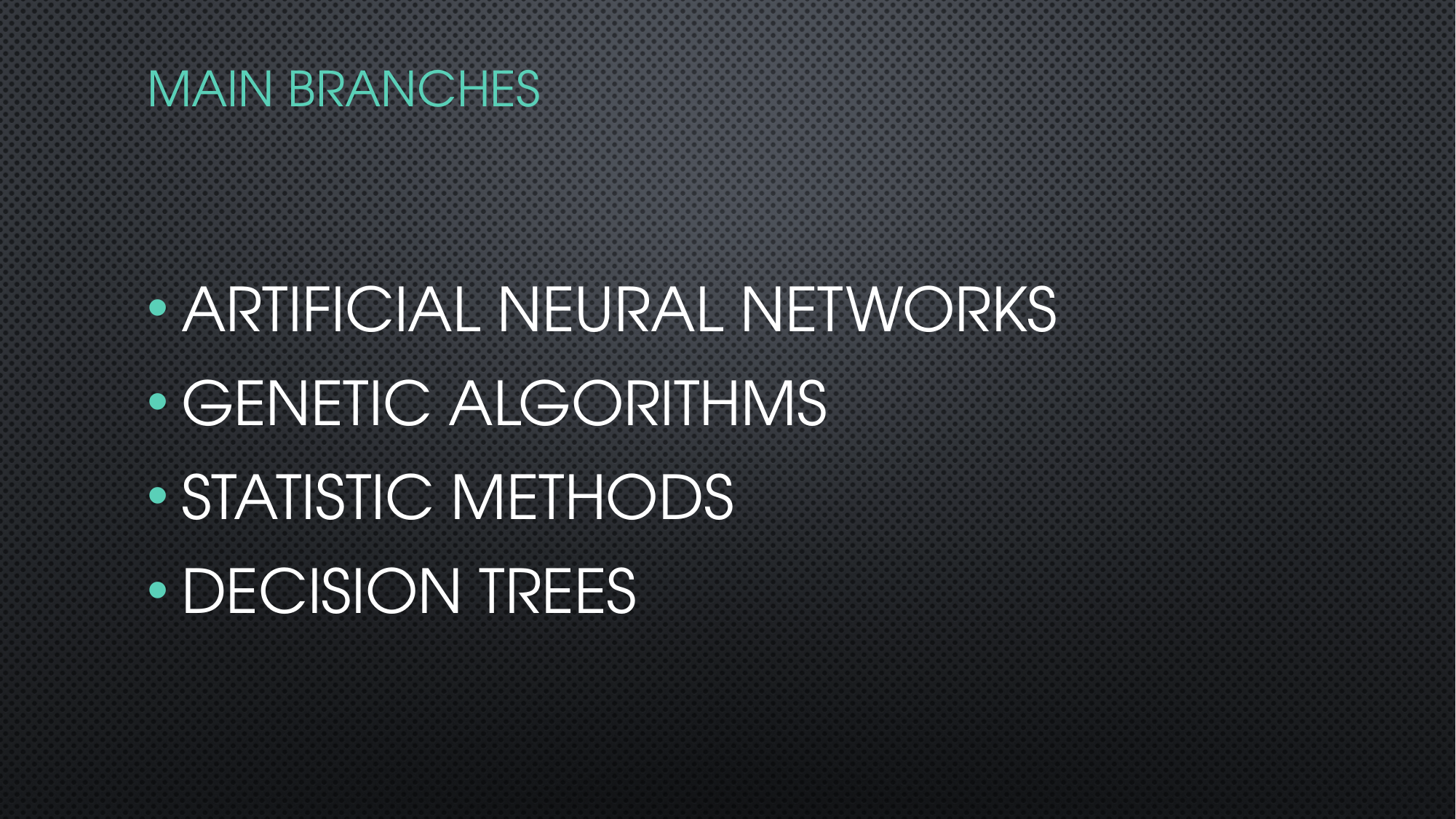

# Main branches
Artificial neural networks
Genetic algorithms
Statistic methods
Decision Trees